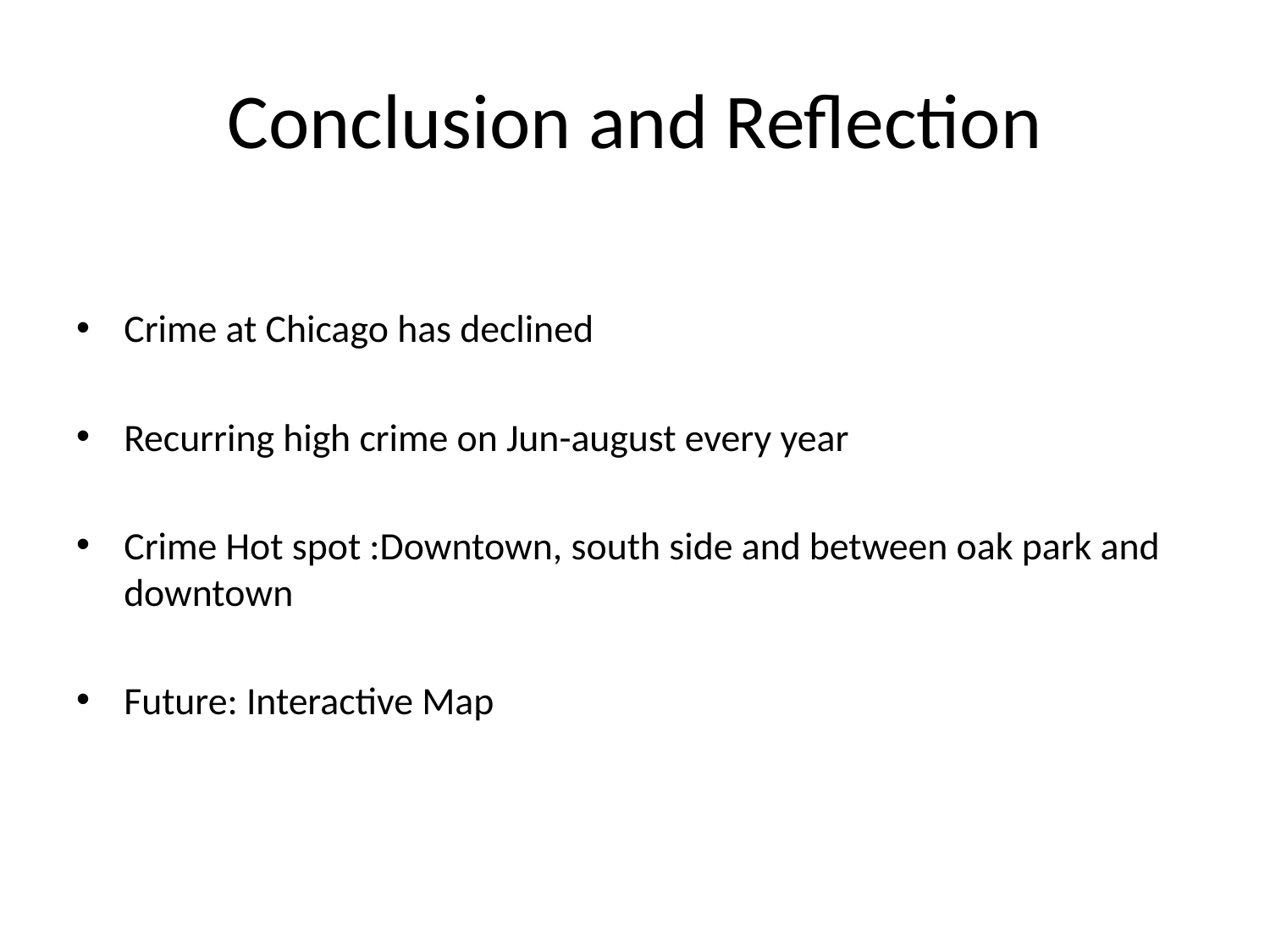

# Conclusion and Reflection

Crime at Chicago has declined

Recurring high crime on Jun-august every year

Crime Hot spot :Downtown, south side and between oak park and downtown

Future: Interactive Map